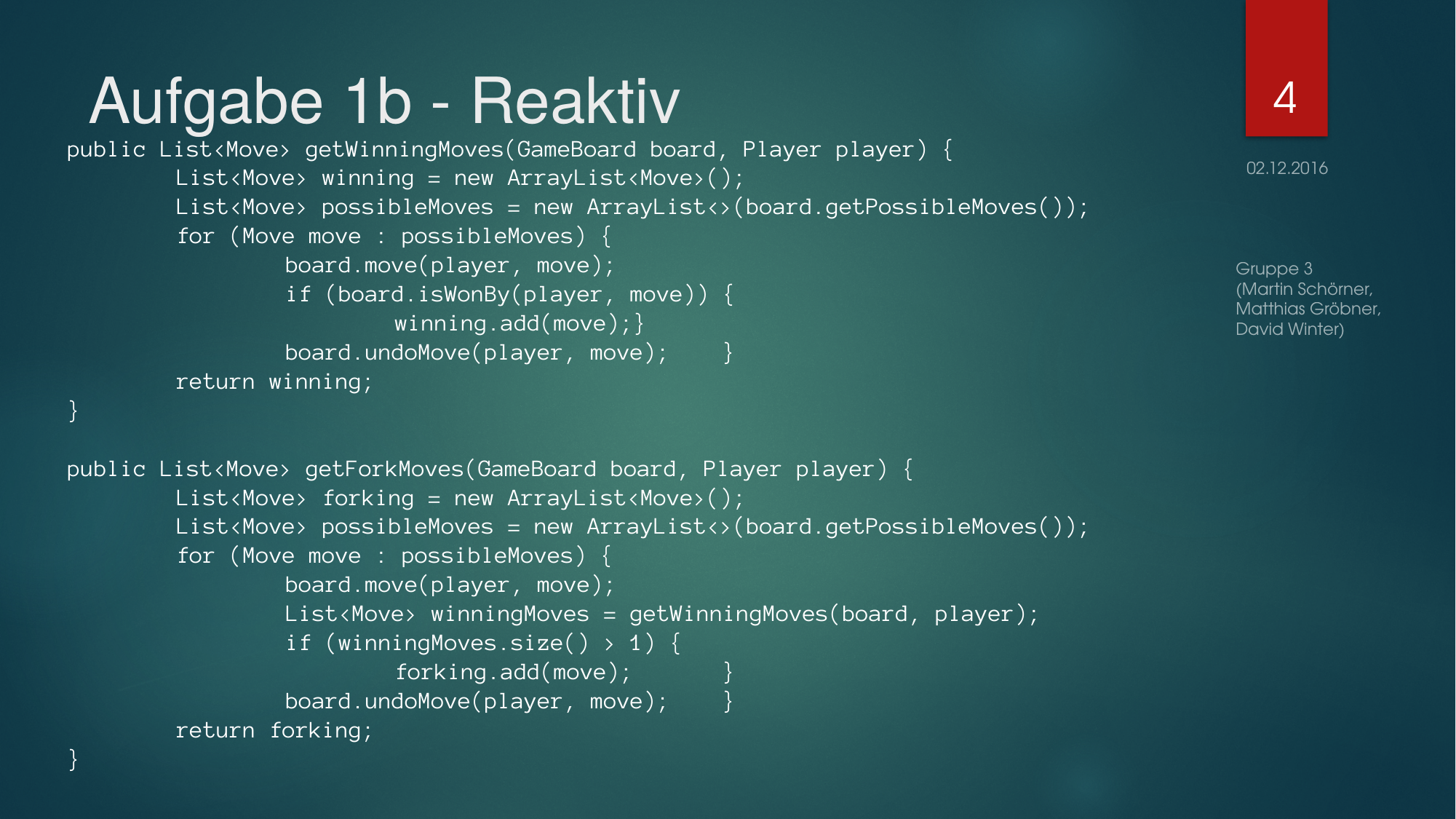

4
# Aufgabe 1b - Reaktiv
public List<Move> getWinningMoves(GameBoard board, Player player) {
	List<Move> winning = new ArrayList<Move>();
	List<Move> possibleMoves = new ArrayList<>(board.getPossibleMoves());
	for (Move move : possibleMoves) {
		board.move(player, move);
		if (board.isWonBy(player, move)) {
			winning.add(move);}
		board.undoMove(player, move);	}
	return winning;
}

public List<Move> getForkMoves(GameBoard board, Player player) {
	List<Move> forking = new ArrayList<Move>();
	List<Move> possibleMoves = new ArrayList<>(board.getPossibleMoves());
	for (Move move : possibleMoves) {
		board.move(player, move);
		List<Move> winningMoves = getWinningMoves(board, player);
		if (winningMoves.size() > 1) {
			forking.add(move);	}
		board.undoMove(player, move);	}
	return forking;
}
02.12.2016
Gruppe 3
(Martin Schörner,
Matthias Gröbner,
David Winter)